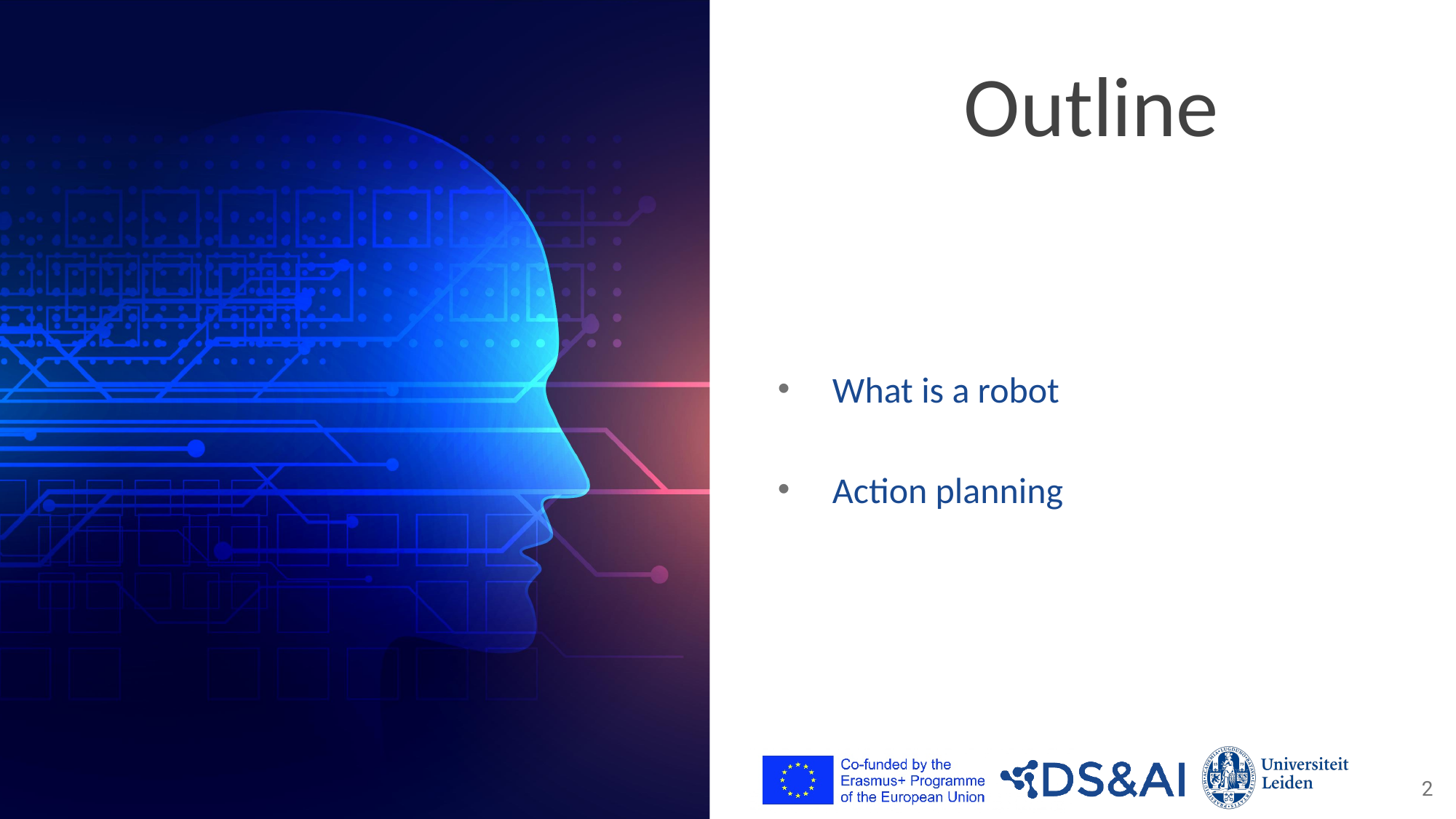

# Outline
What is a robot

Action planning

2